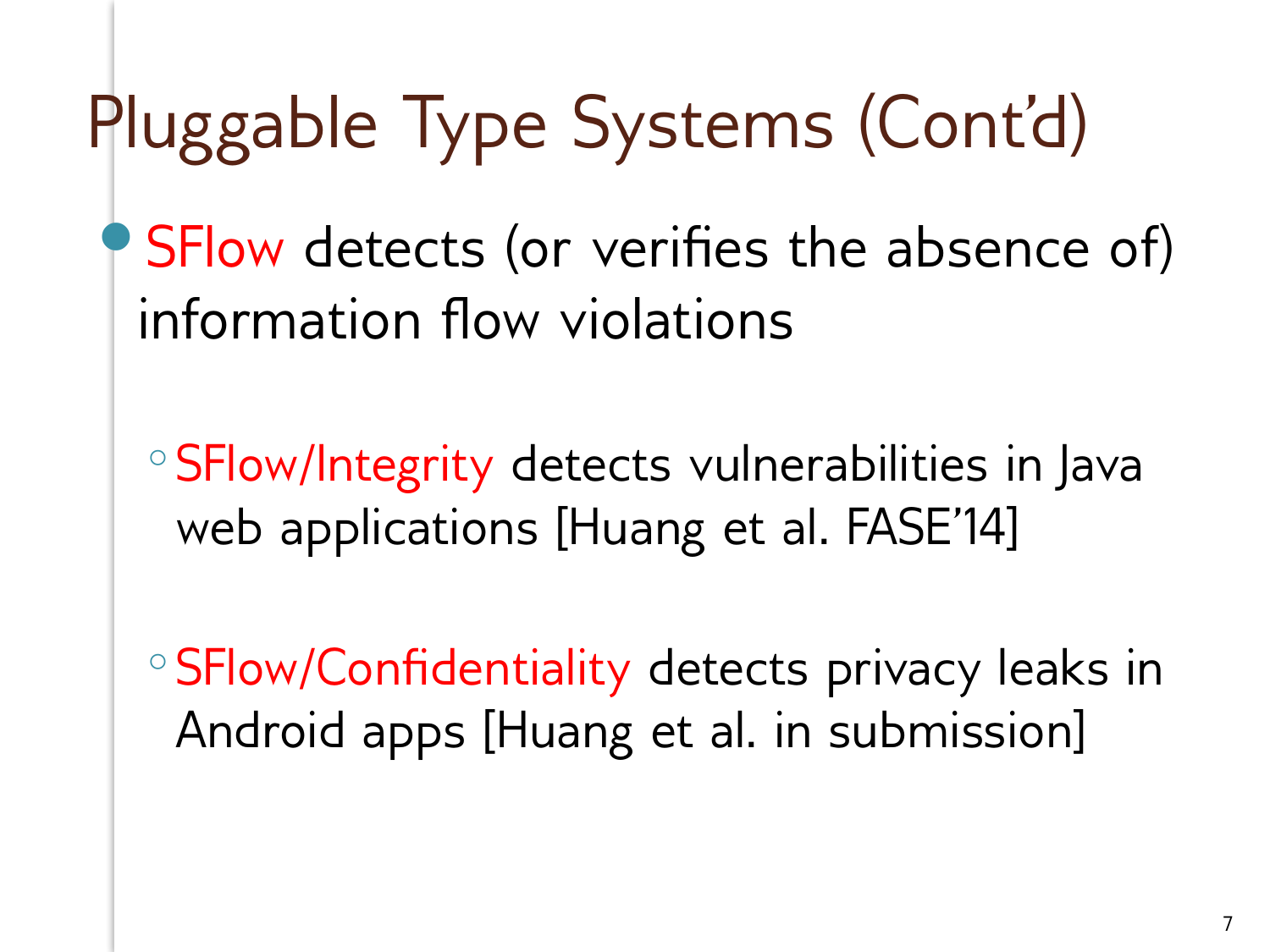

# Pluggable Type Systems (Cont’d)
SFlow detects (or verifies the absence of) information flow violations

SFlow/Integrity detects vulnerabilities in Java web applications [Huang et al. FASE’14]

SFlow/Confidentiality detects privacy leaks in Android apps [Huang et al. in submission]
7